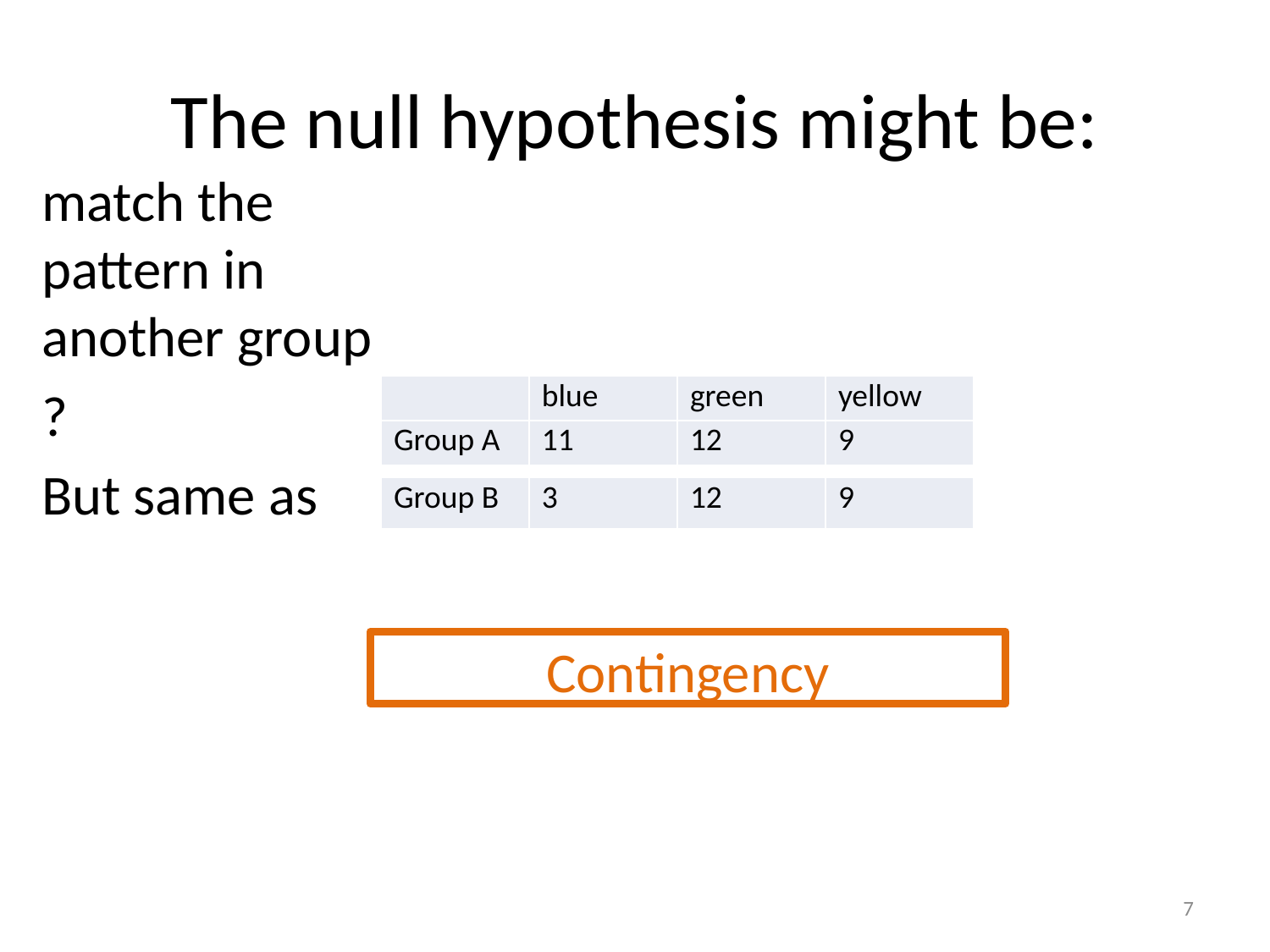

# The null hypothesis might be:
match the pattern in another group
?
But same as

|  | blue | green | yellow |
| --- | --- | --- | --- |
| Group A | 11 | 12 | 9 |
| Group B | 3 | 12 | 9 |
| --- | --- | --- | --- |
Contingency
7